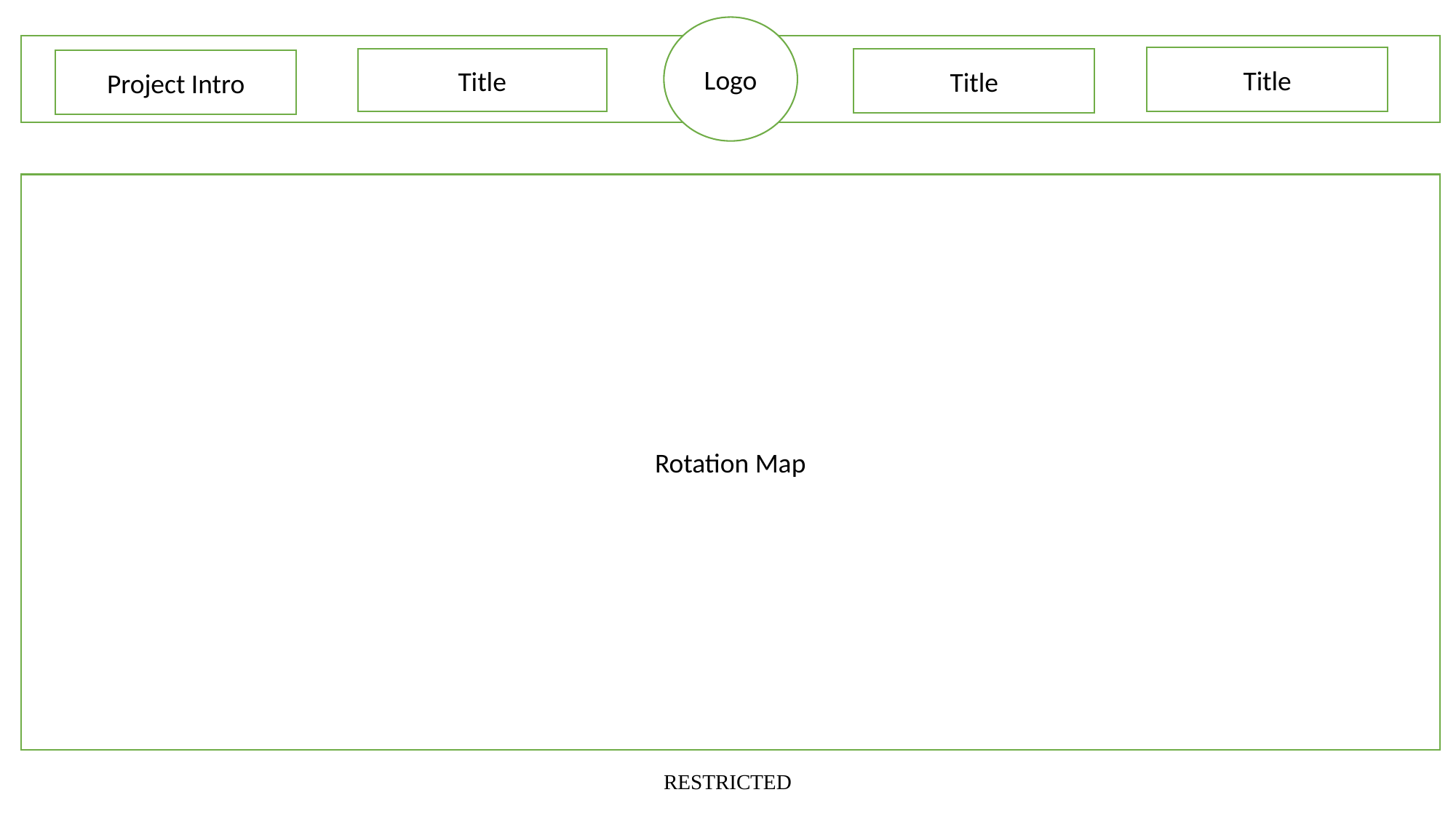

Logo

Title
Title
Title
Project Intro
Rotation Map
RESTRICTED